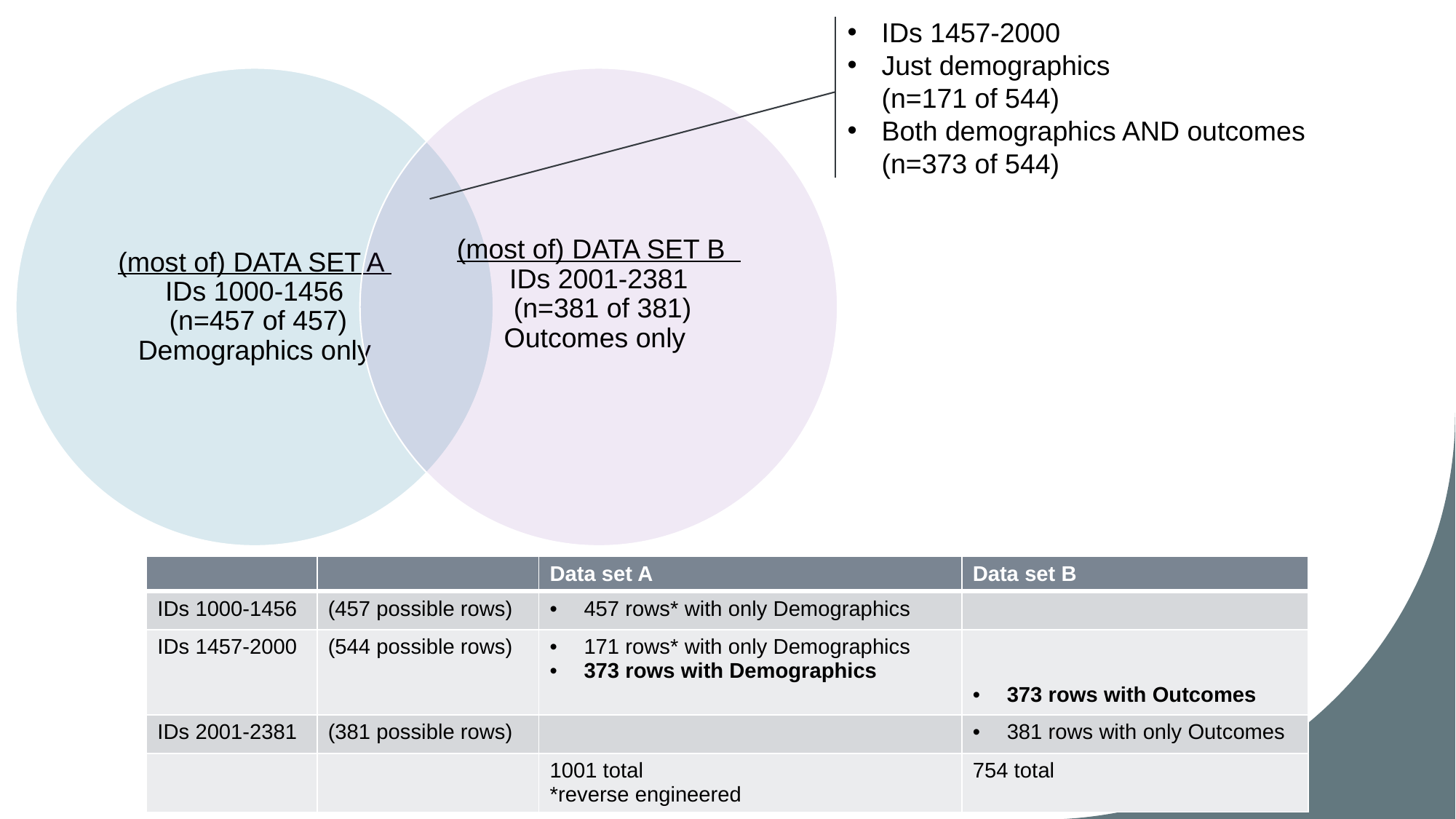

IDs 1457-2000
Just demographics
(n=171 of 544)
Both demographics AND outcomes
(n=373 of 544)
(most of) DATA SET A
IDs 1000-1456
 (n=457 of 457) Demographics only
(most of) DATA SET B
IDs 2001-2381
 (n=381 of 381)
Outcomes only
|  |  | Data set A | Data set B |
| --- | --- | --- | --- |
| IDs 1000-1456 | (457 possible rows) | 457 rows\* with only Demographics |  |
| IDs 1457-2000 | (544 possible rows) | 171 rows\* with only Demographics 373 rows with Demographics | 373 rows with Outcomes |
| IDs 2001-2381 | (381 possible rows) |  | 381 rows with only Outcomes |
|  |  | 1001 total \*reverse engineered | 754 total |